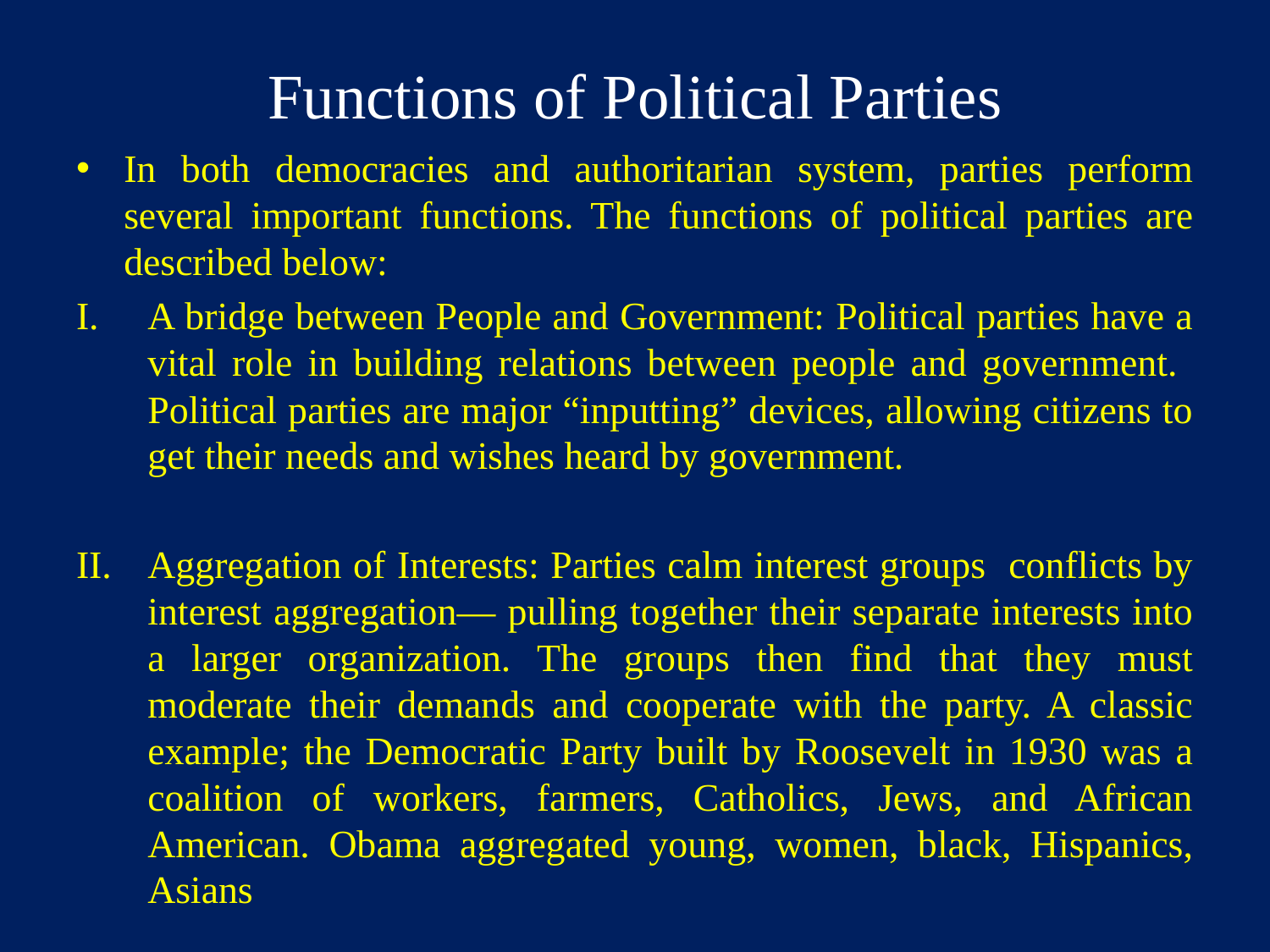

# Functions of Political Parties
In both democracies and authoritarian system, parties perform several important functions. The functions of political parties are described below:
A bridge between People and Government: Political parties have a vital role in building relations between people and government.  Political parties are major “inputting” devices, allowing citizens to get their needs and wishes heard by government.

Aggregation of Interests: Parties calm interest groups  conflicts by interest aggregation— pulling together their separate interests into a larger organization. The groups then find that they must moderate their demands and cooperate with the party. A classic example; the Democratic Party built by Roosevelt in 1930 was a coalition of workers, farmers, Catholics, Jews, and African American. Obama aggregated young, women, black, Hispanics, Asians